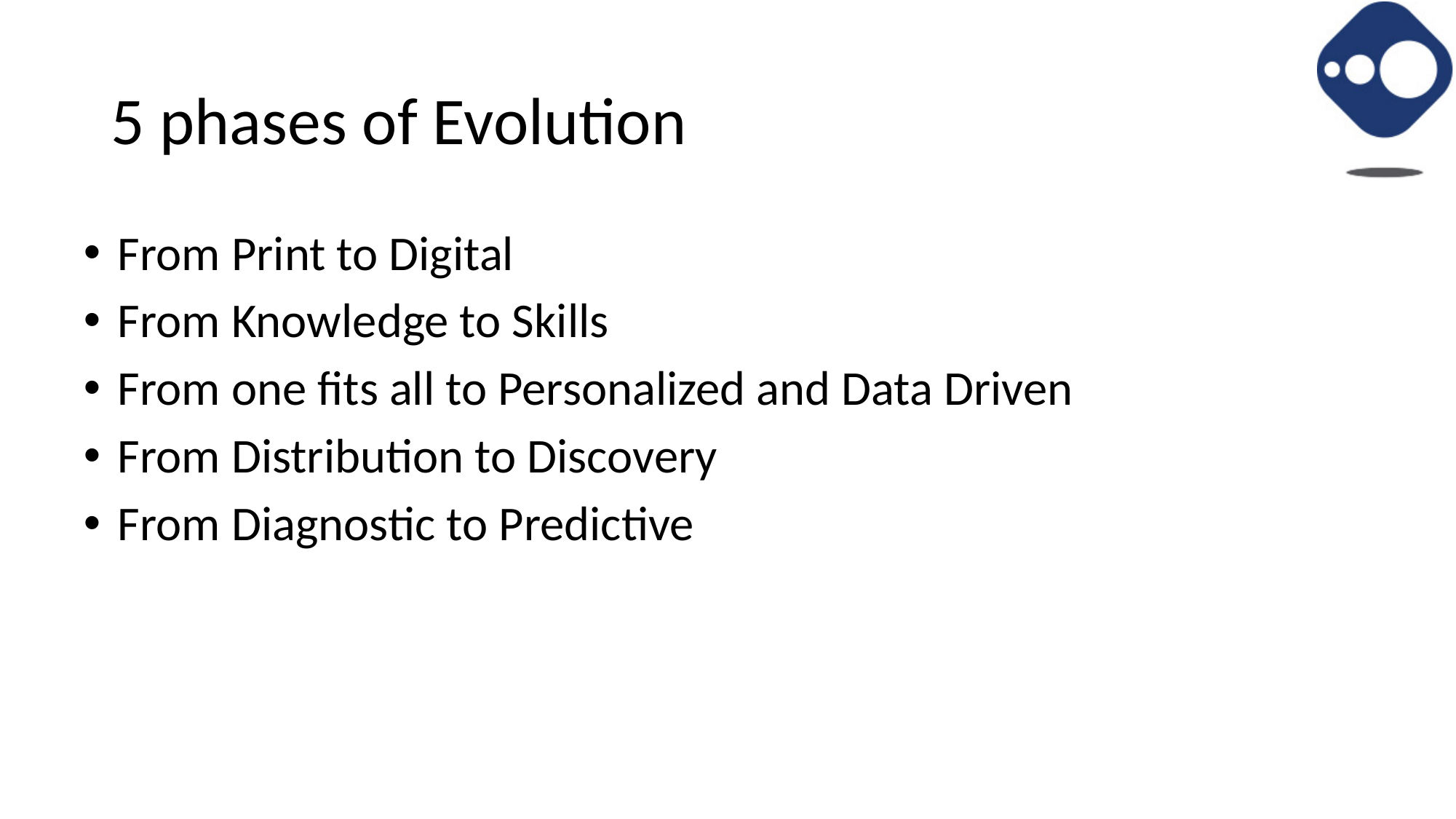

# 5 phases of Evolution

From Print to Digital
From Knowledge to Skills
From one fits all to Personalized and Data Driven
From Distribution to Discovery
From Diagnostic to Predictive